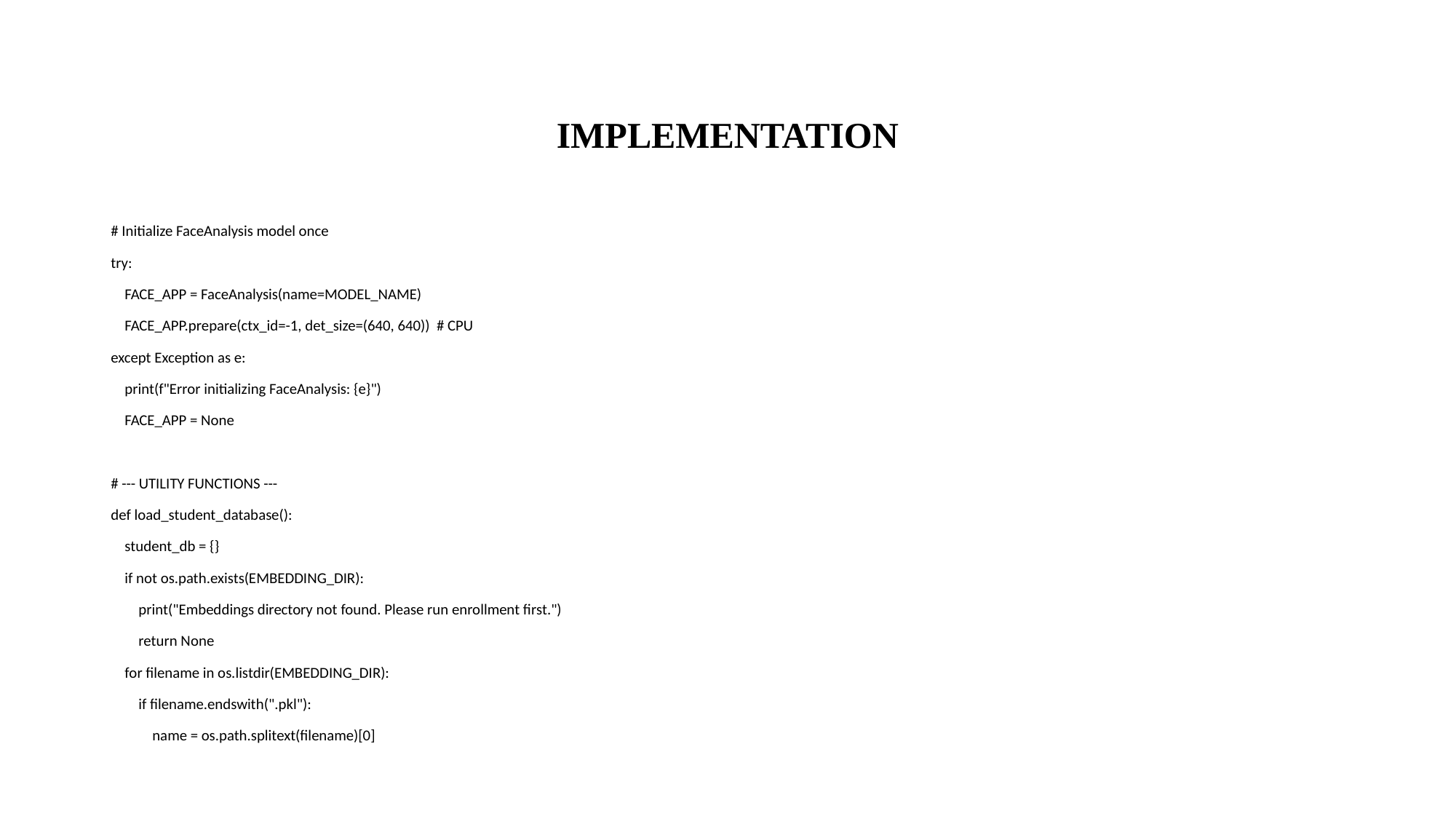

# IMPLEMENTATION
# Initialize FaceAnalysis model once
try:
    FACE_APP = FaceAnalysis(name=MODEL_NAME)
    FACE_APP.prepare(ctx_id=-1, det_size=(640, 640))  # CPU
except Exception as e:
    print(f"Error initializing FaceAnalysis: {e}")
    FACE_APP = None

# --- UTILITY FUNCTIONS ---
def load_student_database():
    student_db = {}
    if not os.path.exists(EMBEDDING_DIR):
        print("Embeddings directory not found. Please run enrollment first.")
        return None
    for filename in os.listdir(EMBEDDING_DIR):
        if filename.endswith(".pkl"):
            name = os.path.splitext(filename)[0]